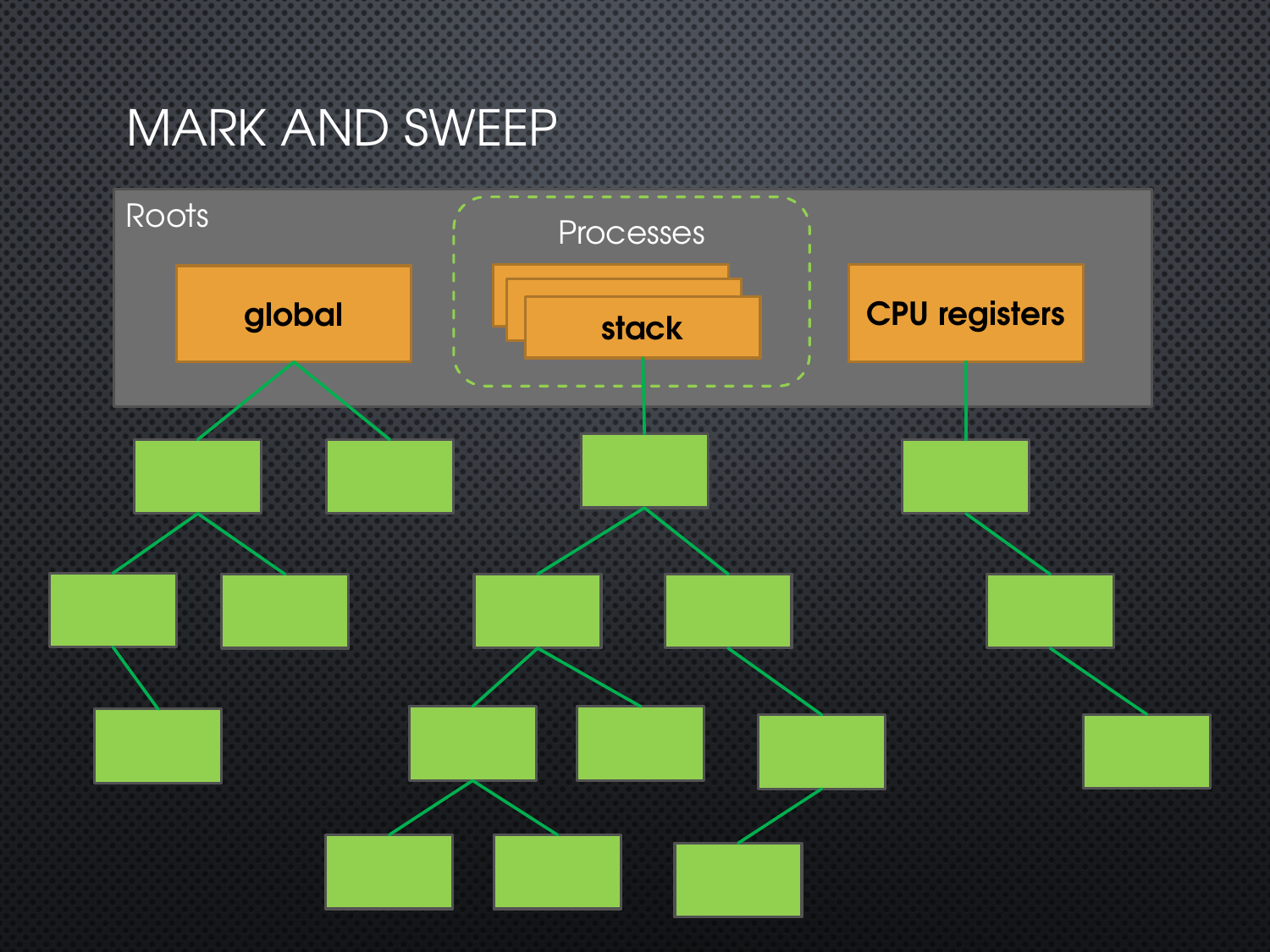

# Mark and Sweep
Roots
Processes
stack
CPU registers
global
stack
stack